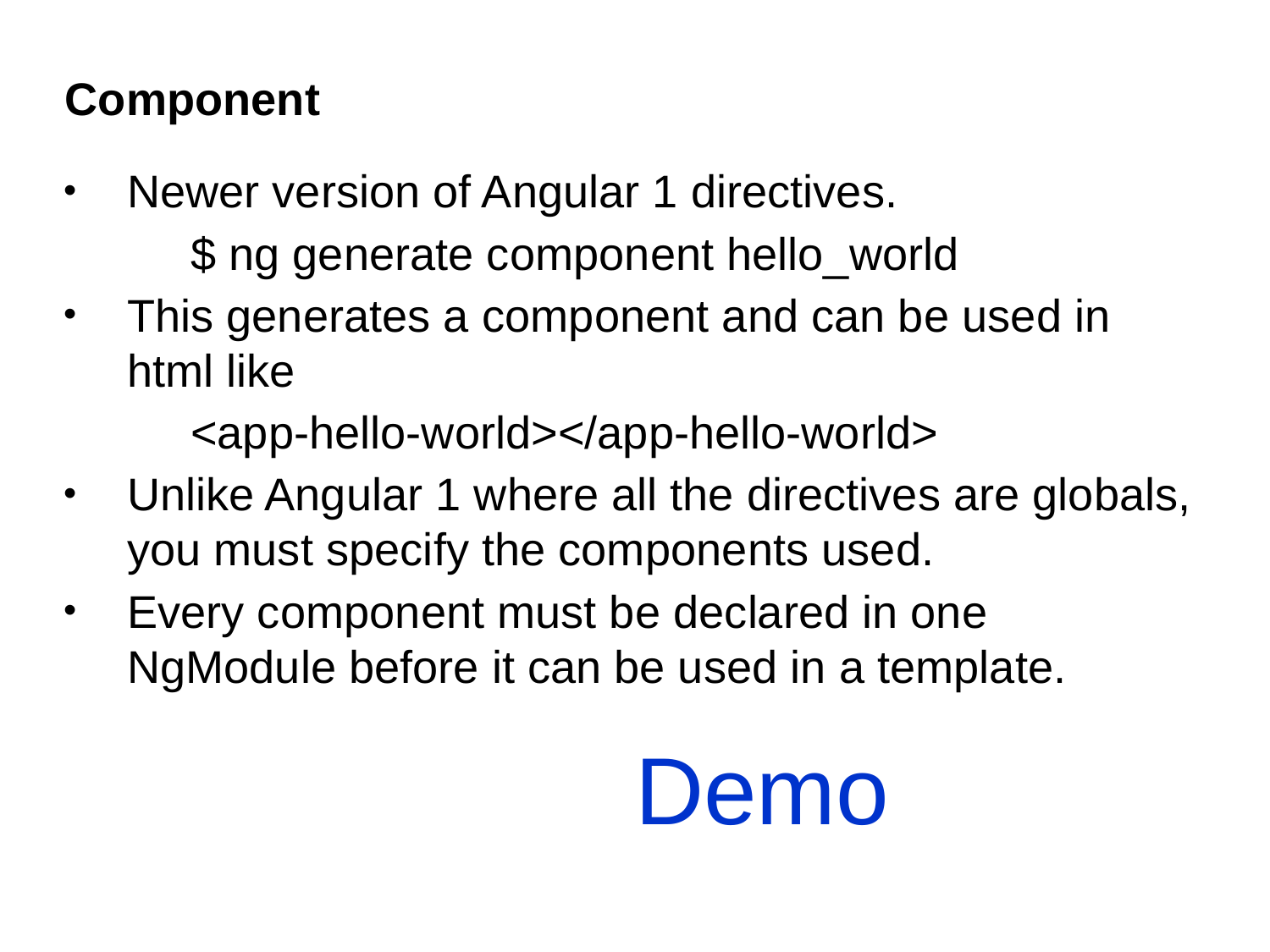

# Component
Newer version of Angular 1 directives.
	$ ng generate component hello_world
This generates a component and can be used in html like
	<app-hello-world></app-hello-world>
Unlike Angular 1 where all the directives are globals, you must specify the components used.
Every component must be declared in one NgModule before it can be used in a template.

Demo